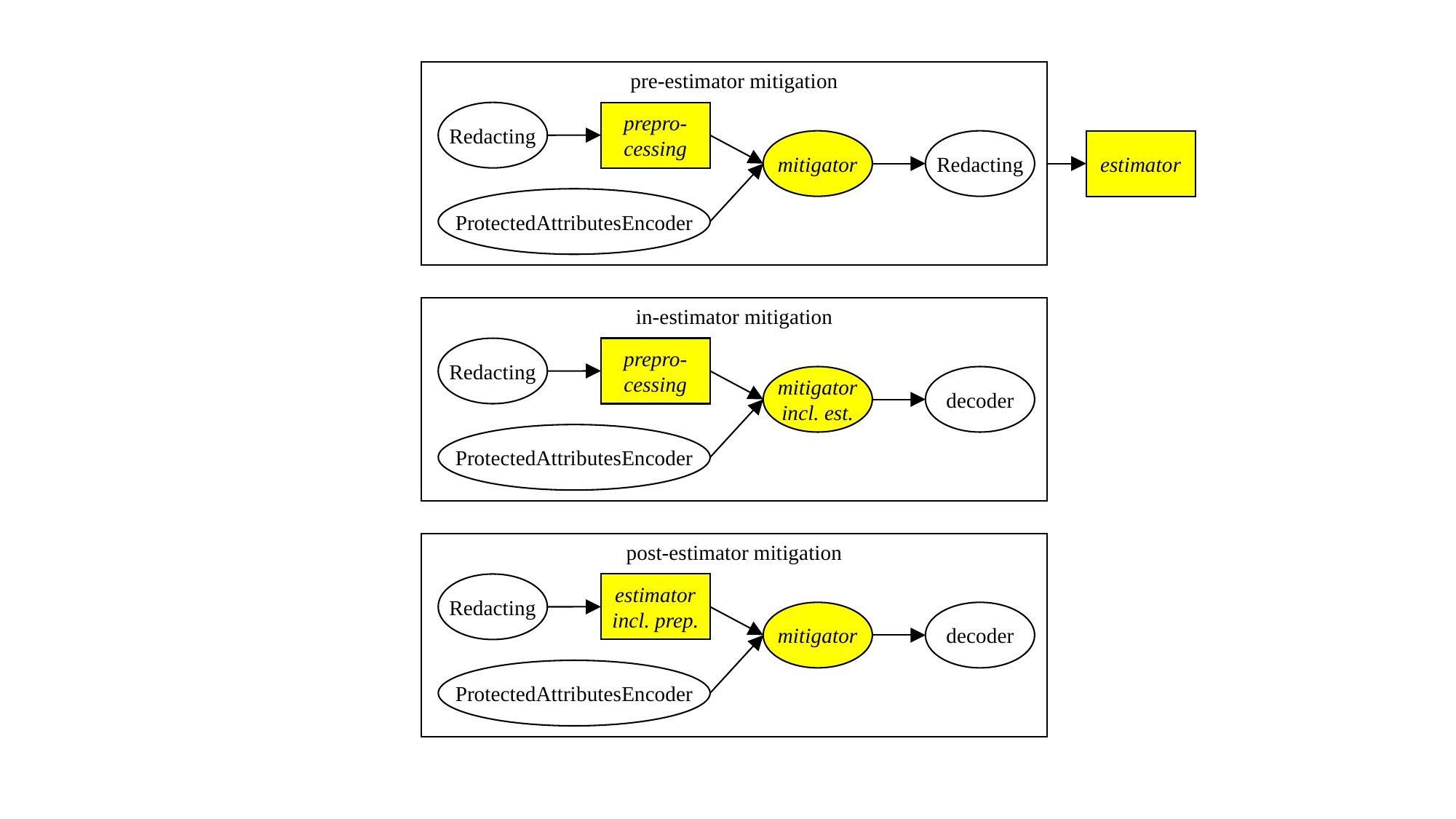

pre-estimator mitigation
Redacting
prepro-cessing
mitigator
Redacting
estimator
ProtectedAttributesEncoder
in-estimator mitigation
Redacting
prepro-cessing
mitigator
incl. est.
decoder
ProtectedAttributesEncoder
post-estimator mitigation
Redacting
estimator incl. prep.
mitigator
decoder
ProtectedAttributesEncoder